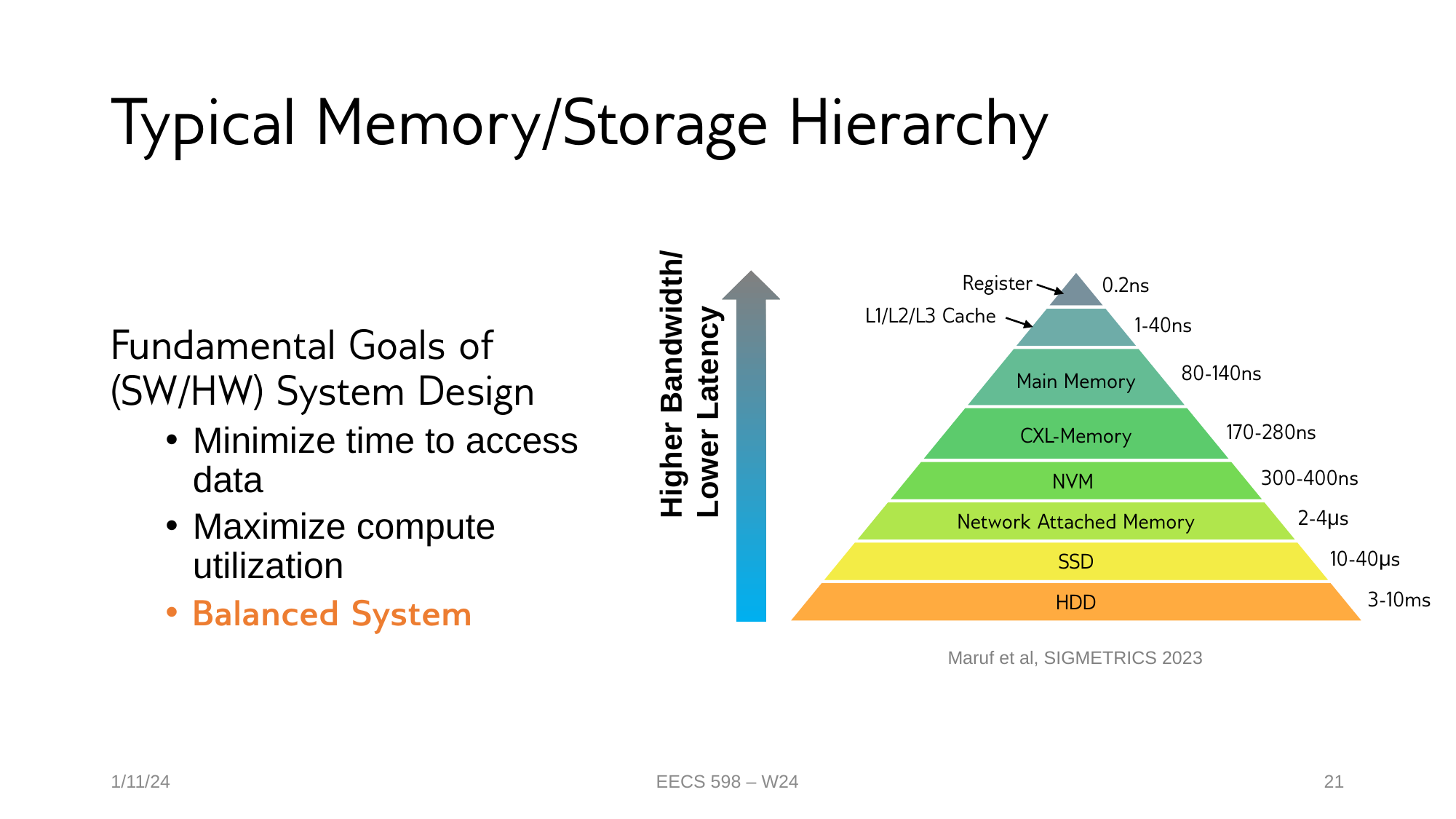

# Typical Memory/Storage Hierarchy
Fundamental Goals of (SW/HW) System Design
Minimize time to access data
Maximize compute utilization
Balanced System
Register
0.2ns

Main Memory
CXL-Memory
NVM
Network Attached Memory
SSD
HDD
L1/L2/L3 Cache
1-40ns
80-140ns
170-280ns
300-400ns
2-4μs
10-40μs
3-10ms

Higher Bandwidth/
Lower Latency
Maruf et al, SIGMETRICS 2023
1/11/24
EECS 598 – W24
21